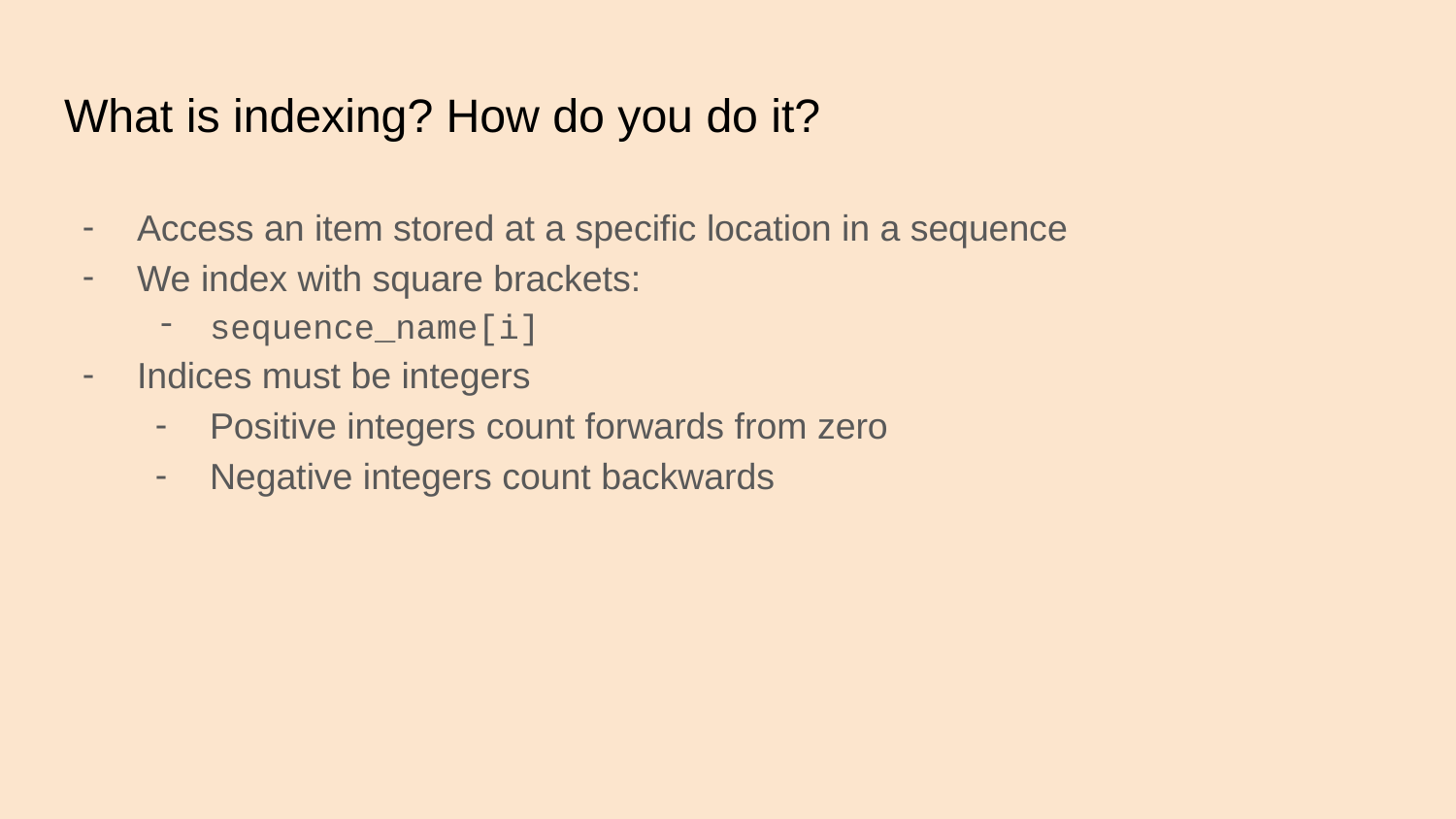

# What is indexing? How do you do it?
Access an item stored at a specific location in a sequence
We index with square brackets:
sequence_name[i]
Indices must be integers
Positive integers count forwards from zero
Negative integers count backwards